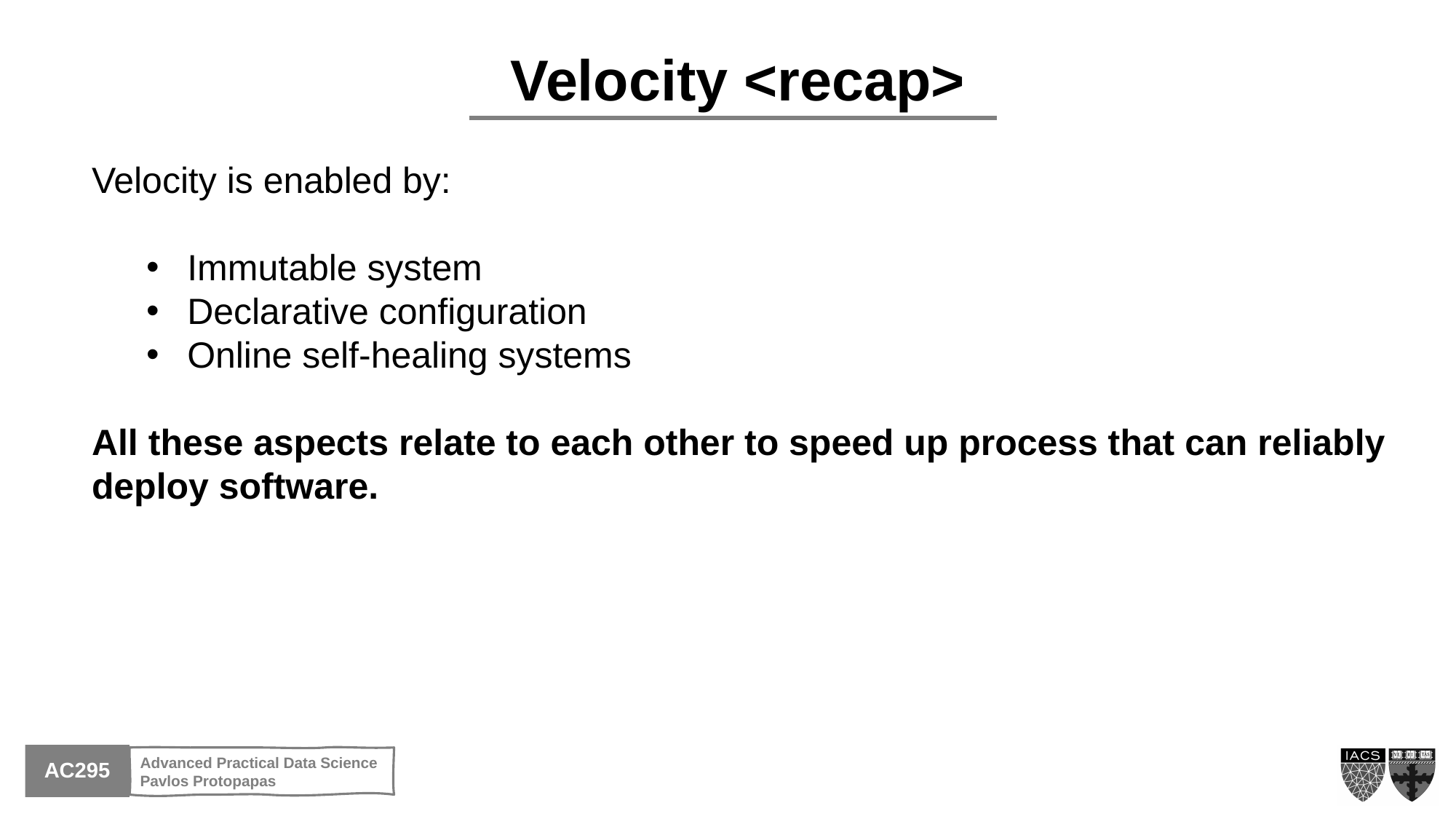

Velocity <recap>
Velocity is enabled by:

Immutable system
Declarative configuration
Online self-healing systems

All these aspects relate to each other to speed up process that can reliably deploy software.